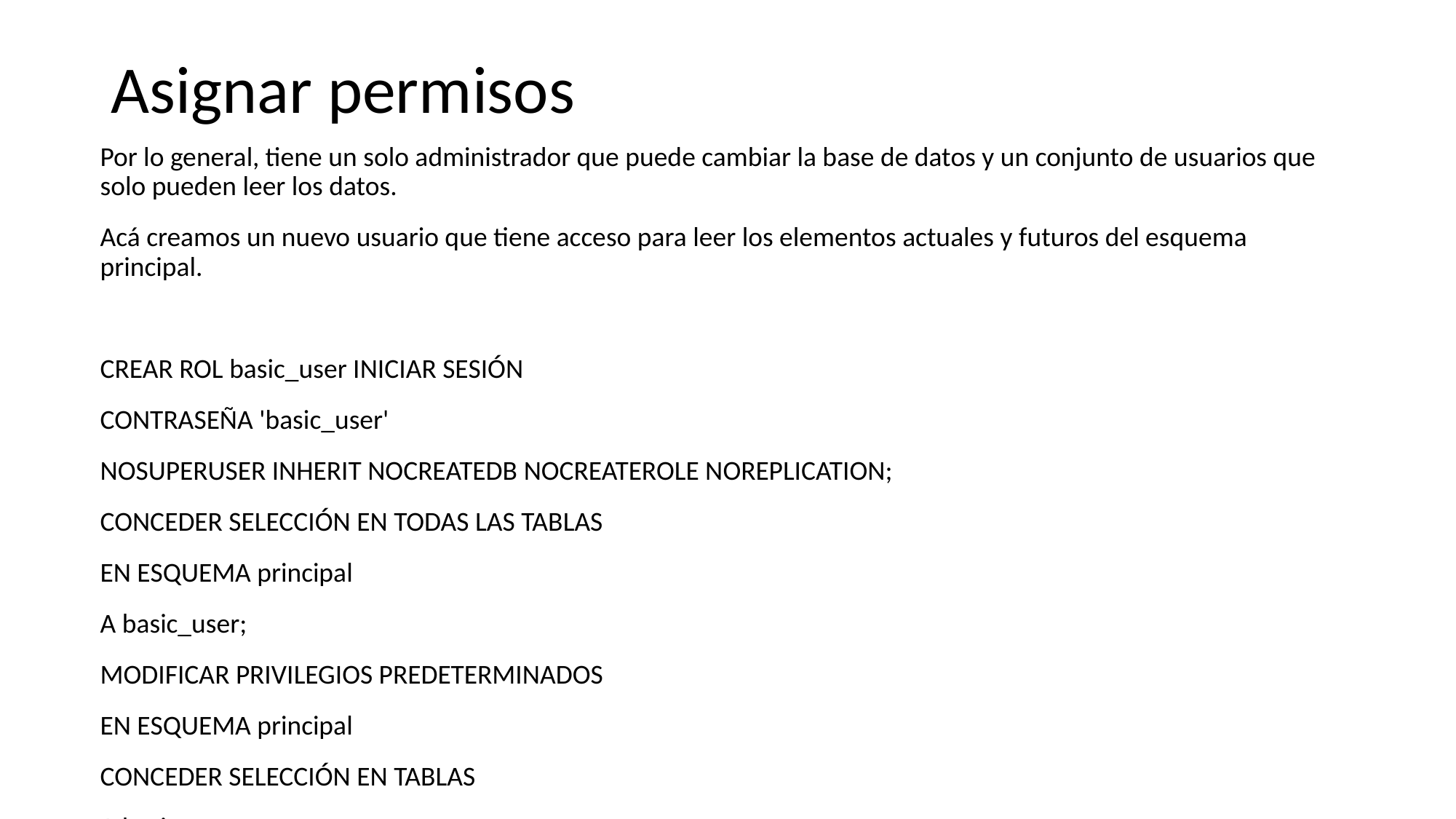

# Asignar permisos

Por lo general, tiene un solo administrador que puede cambiar la base de datos y un conjunto de usuarios que solo pueden leer los datos.
Acá creamos un nuevo usuario que tiene acceso para leer los elementos actuales y futuros del esquema principal.

CREAR ROL basic_user INICIAR SESIÓN
CONTRASEÑA 'basic_user'
NOSUPERUSER INHERIT NOCREATEDB NOCREATEROLE NOREPLICATION;
CONCEDER SELECCIÓN EN TODAS LAS TABLAS
EN ESQUEMA principal
A basic_user;
MODIFICAR PRIVILEGIOS PREDETERMINADOS
EN ESQUEMA principal
CONCEDER SELECCIÓN EN TABLAS
A basic_user;

Más información sobre usuarios y permisos: https://www.postgresql.org/docs/9.2/user-manag.html